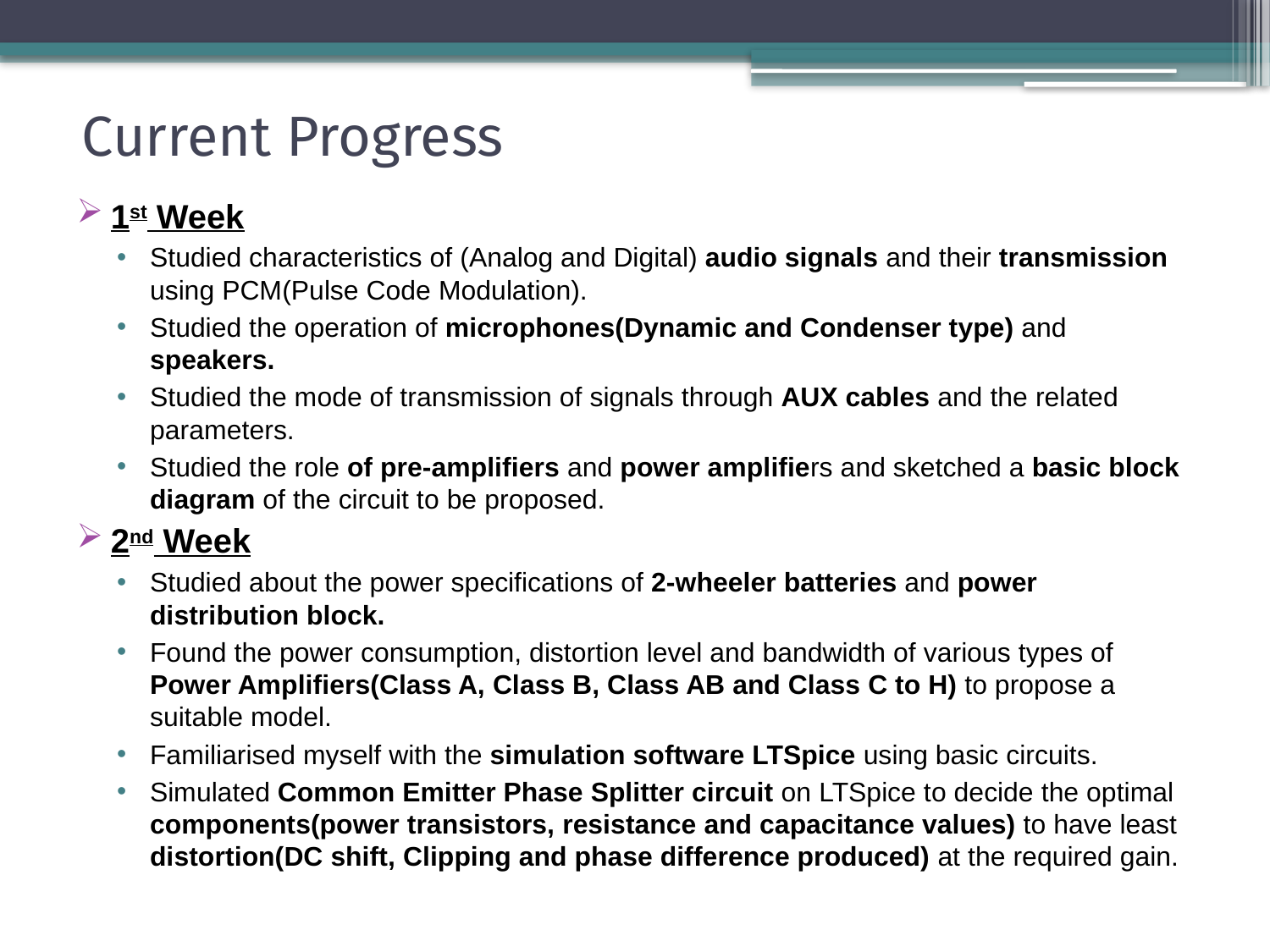

# Current Progress
1st Week
Studied characteristics of (Analog and Digital) audio signals and their transmission using PCM(Pulse Code Modulation).
Studied the operation of microphones(Dynamic and Condenser type) and speakers.
Studied the mode of transmission of signals through AUX cables and the related parameters.
Studied the role of pre-amplifiers and power amplifiers and sketched a basic block diagram of the circuit to be proposed.
2nd Week
Studied about the power specifications of 2-wheeler batteries and power distribution block.
Found the power consumption, distortion level and bandwidth of various types of Power Amplifiers(Class A, Class B, Class AB and Class C to H) to propose a suitable model.
Familiarised myself with the simulation software LTSpice using basic circuits.
Simulated Common Emitter Phase Splitter circuit on LTSpice to decide the optimal components(power transistors, resistance and capacitance values) to have least distortion(DC shift, Clipping and phase difference produced) at the required gain.